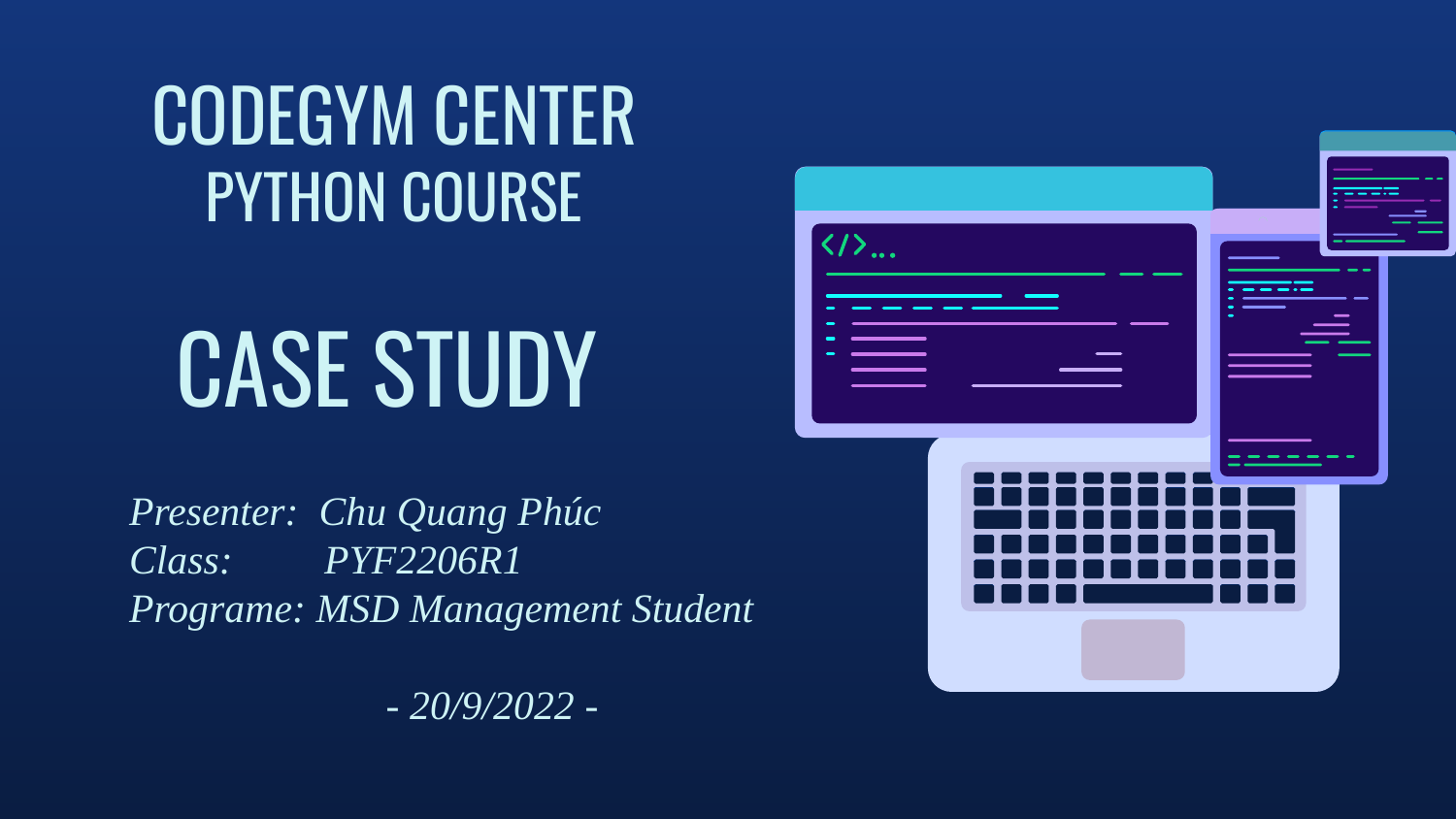

# CODEGYM CENTER

PYTHON COURSE

CASE STUDY

Presenter:  Chu Quang Phúc
Class:         PYF2206R1
Programe: MSD Management Student

- 20/9/2022 -